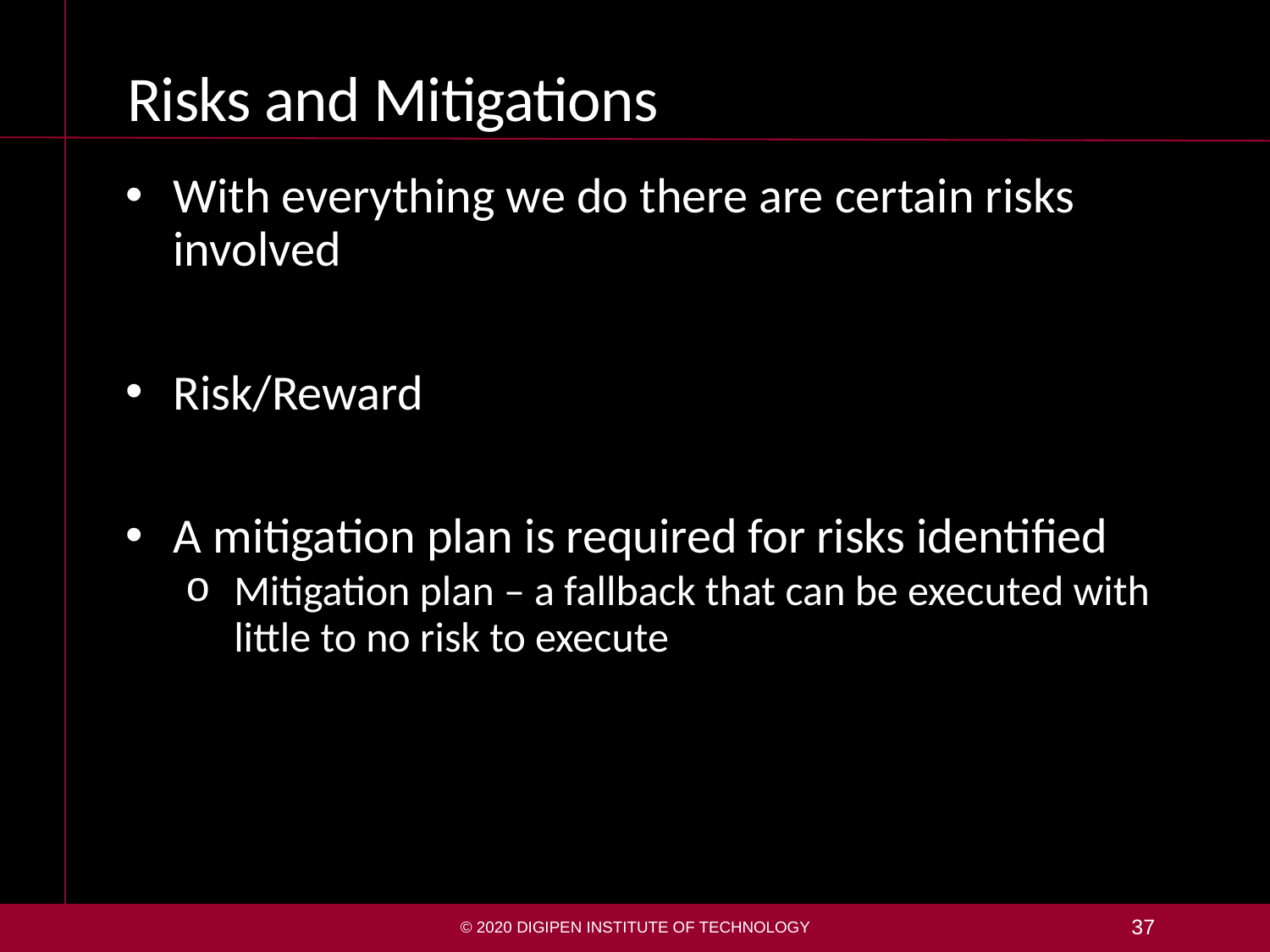

# Risks and Mitigations
With everything we do there are certain risks involved

Risk/Reward

A mitigation plan is required for risks identified
Mitigation plan – a fallback that can be executed with little to no risk to execute

© 2020 DigiPen Institute of Technology
37